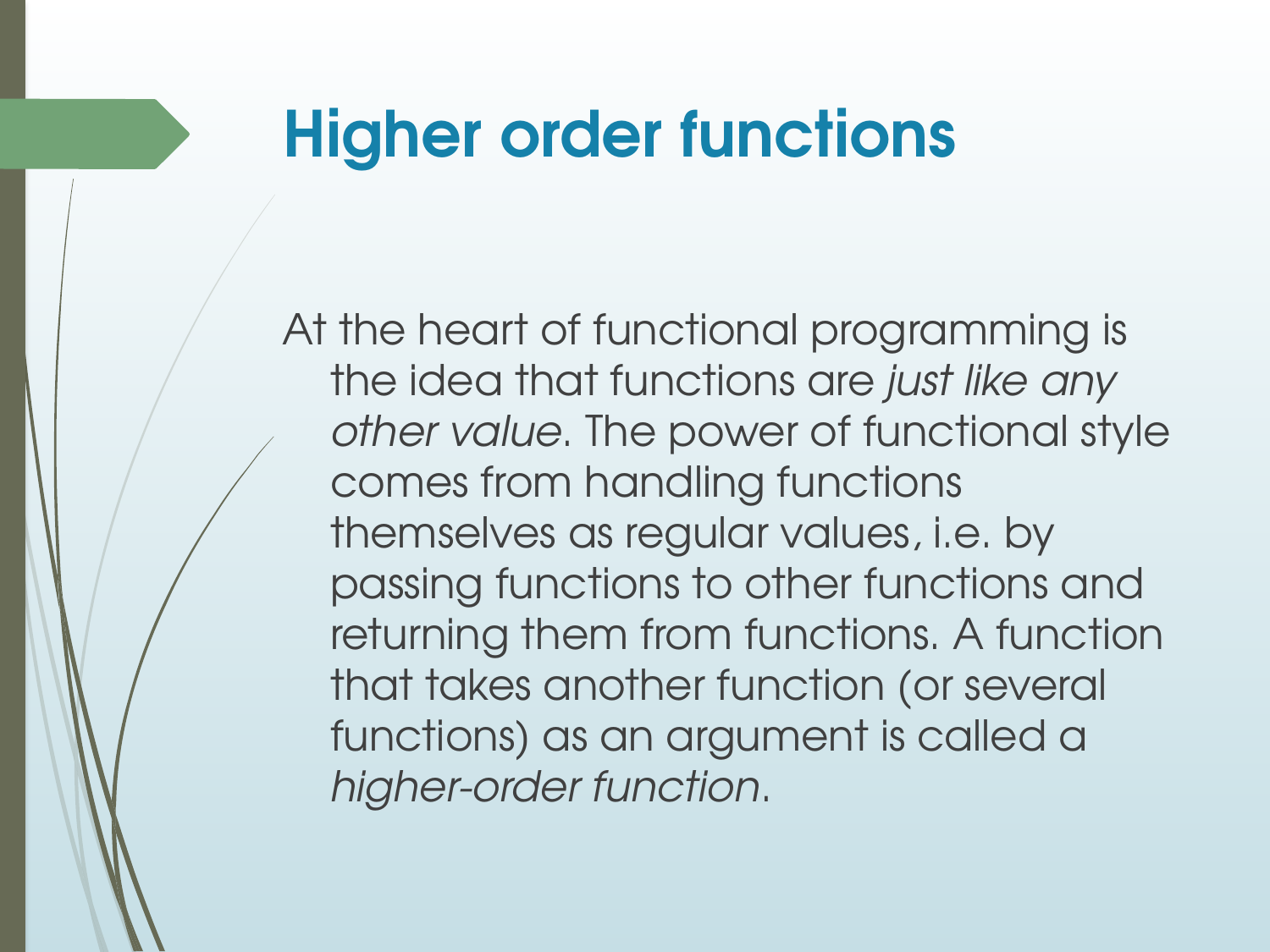

# Higher order functions
At the heart of functional programming is the idea that functions are just like any other value. The power of functional style comes from handling functions themselves as regular values, i.e. by passing functions to other functions and returning them from functions. A function that takes another function (or several functions) as an argument is called a higher-order function.